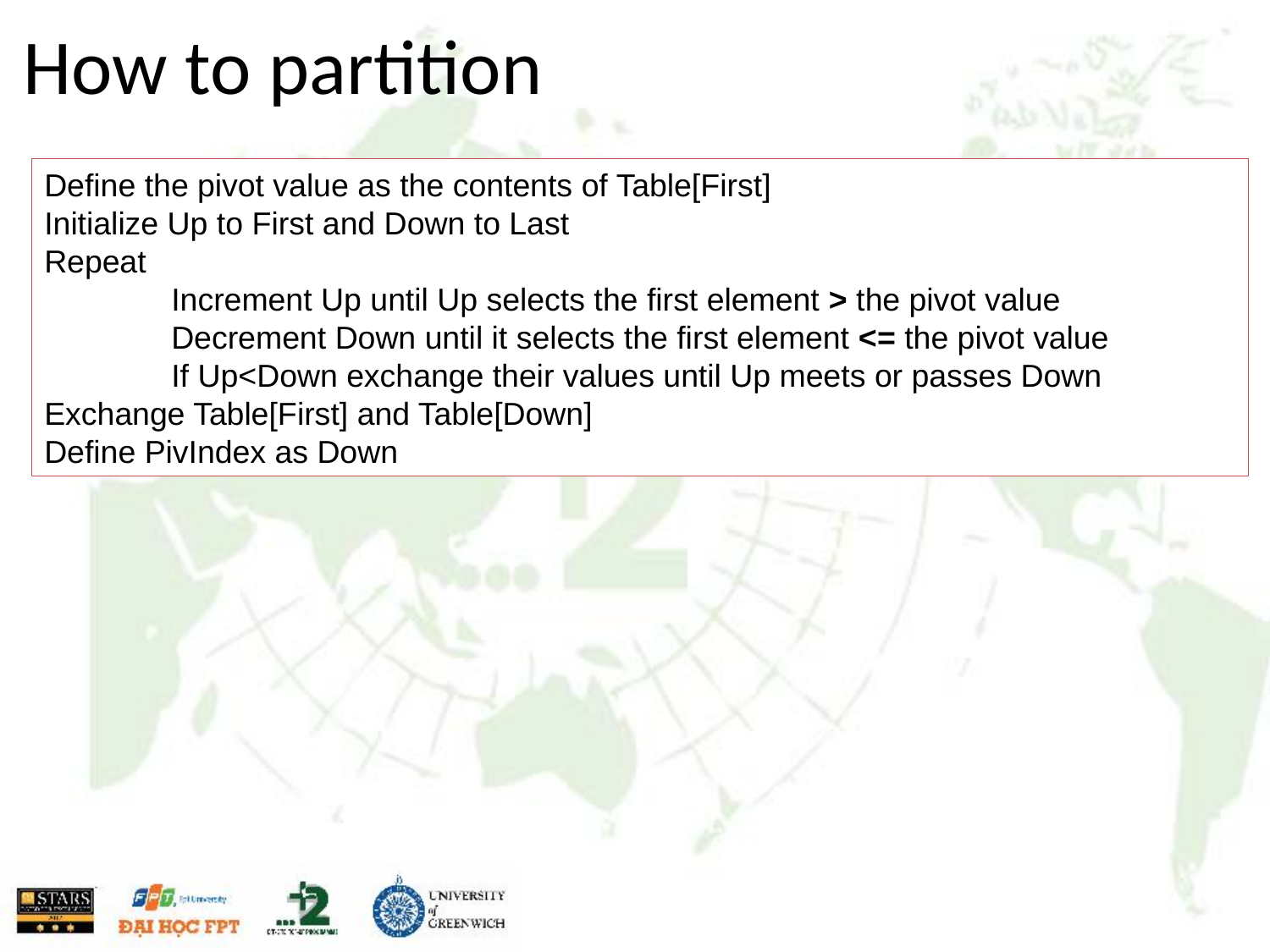

# How to partition
Define the pivot value as the contents of Table[First]
Initialize Up to First and Down to Last
Repeat
	Increment Up until Up selects the first element > the pivot value
	Decrement Down until it selects the first element <= the pivot value
	If Up<Down exchange their values until Up meets or passes Down
Exchange Table[First] and Table[Down]
Define PivIndex as Down